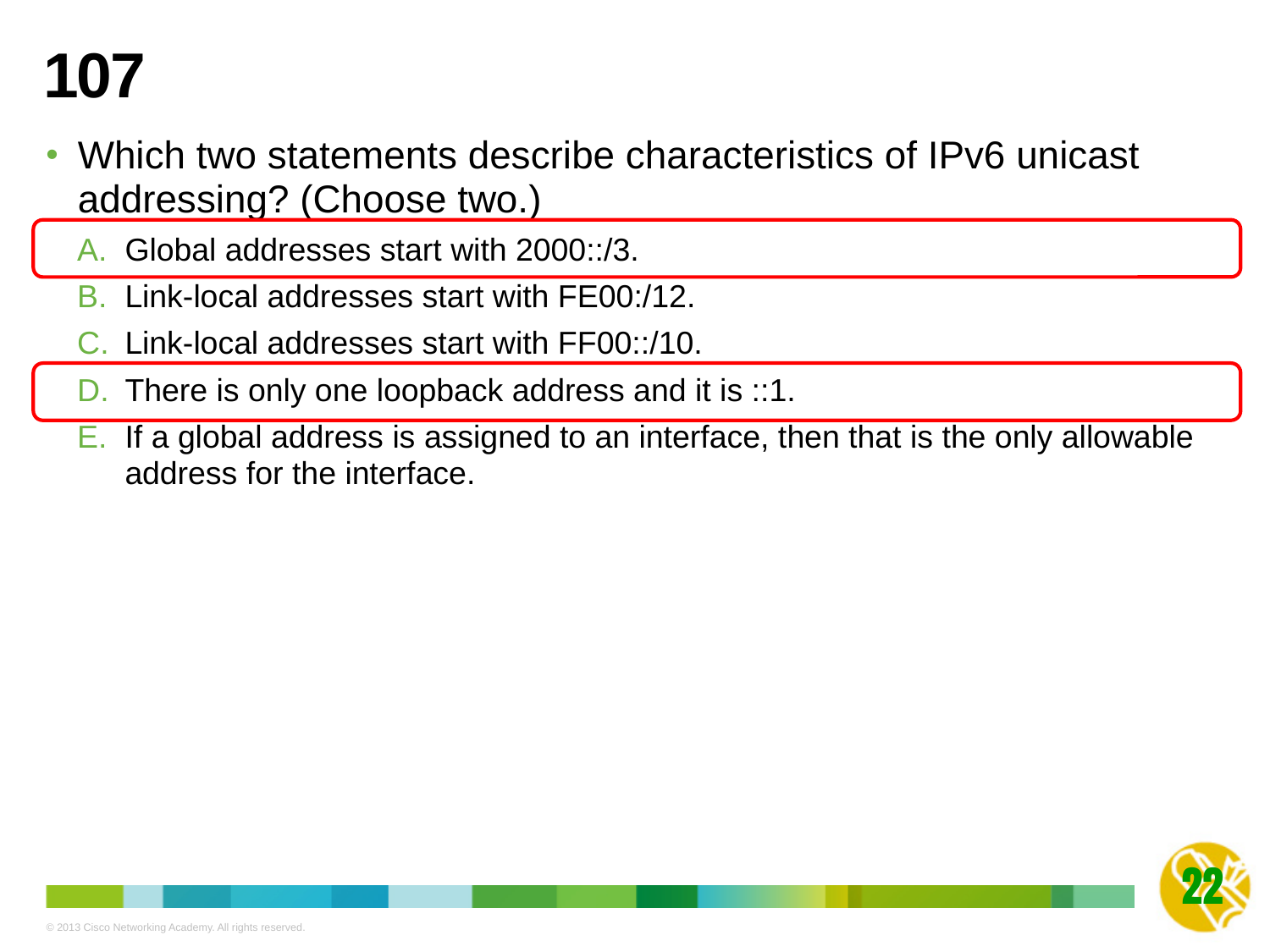

# 107
Which two statements describe characteristics of IPv6 unicast addressing? (Choose two.)
Global addresses start with 2000::/3.
Link-local addresses start with FE00:/12.
Link-local addresses start with FF00::/10.
There is only one loopback address and it is ::1.
If a global address is assigned to an interface, then that is the only allowable address for the interface.